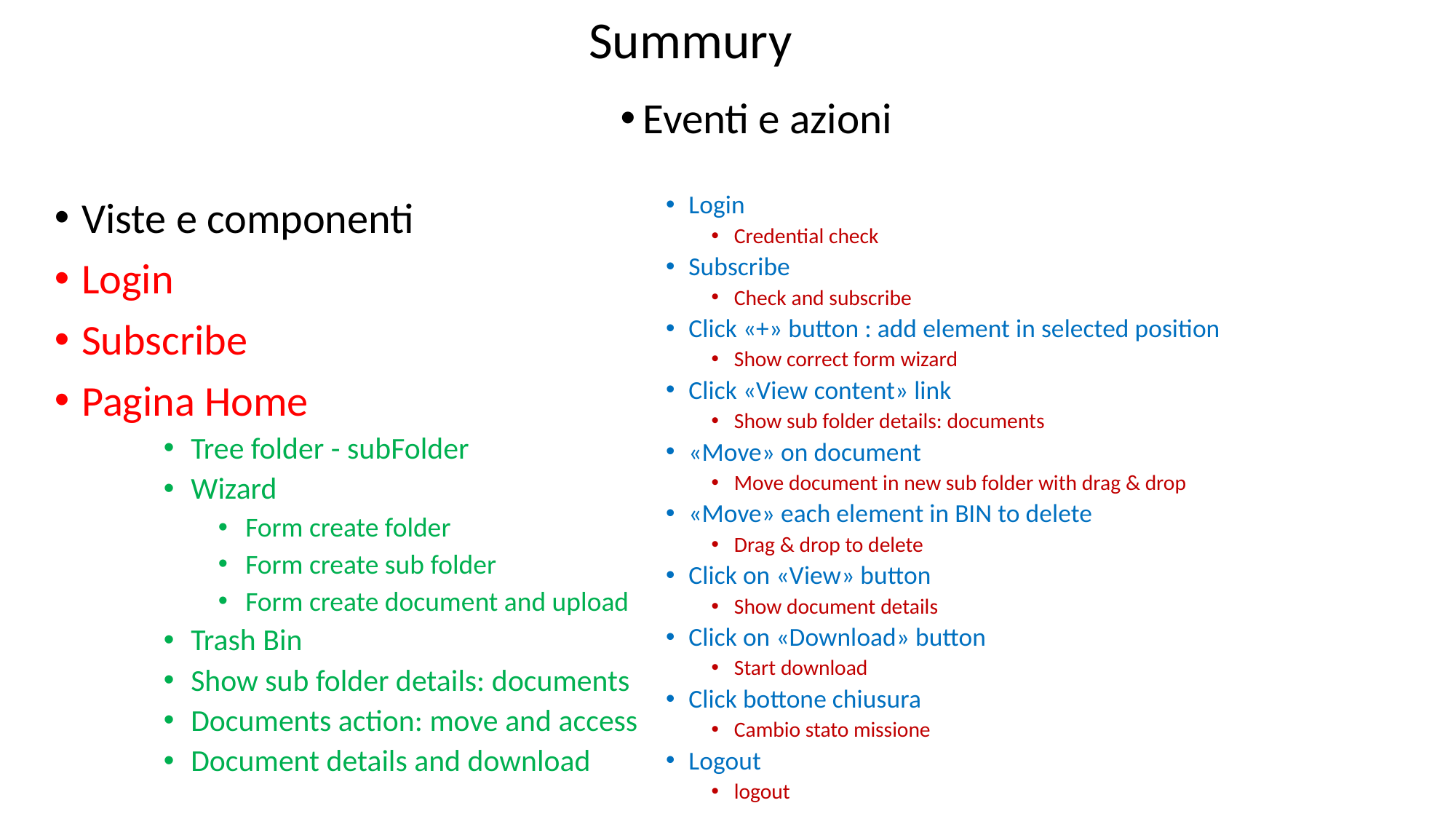

# Summury
Eventi e azioni

Login
Credential check
Subscribe
Check and subscribe
Click «+» button : add element in selected position
Show correct form wizard
Click «View content» link
Show sub folder details: documents
«Move» on document
Move document in new sub folder with drag & drop
«Move» each element in BIN to delete
Drag & drop to delete
Click on «View» button
Show document details
Click on «Download» button
Start download
Click bottone chiusura
Cambio stato missione
Logout
logout

Viste e componenti
Login
Subscribe
Pagina Home
Tree folder - subFolder
Wizard
Form create folder
Form create sub folder
Form create document and upload
Trash Bin
Show sub folder details: documents
Documents action: move and access
Document details and download